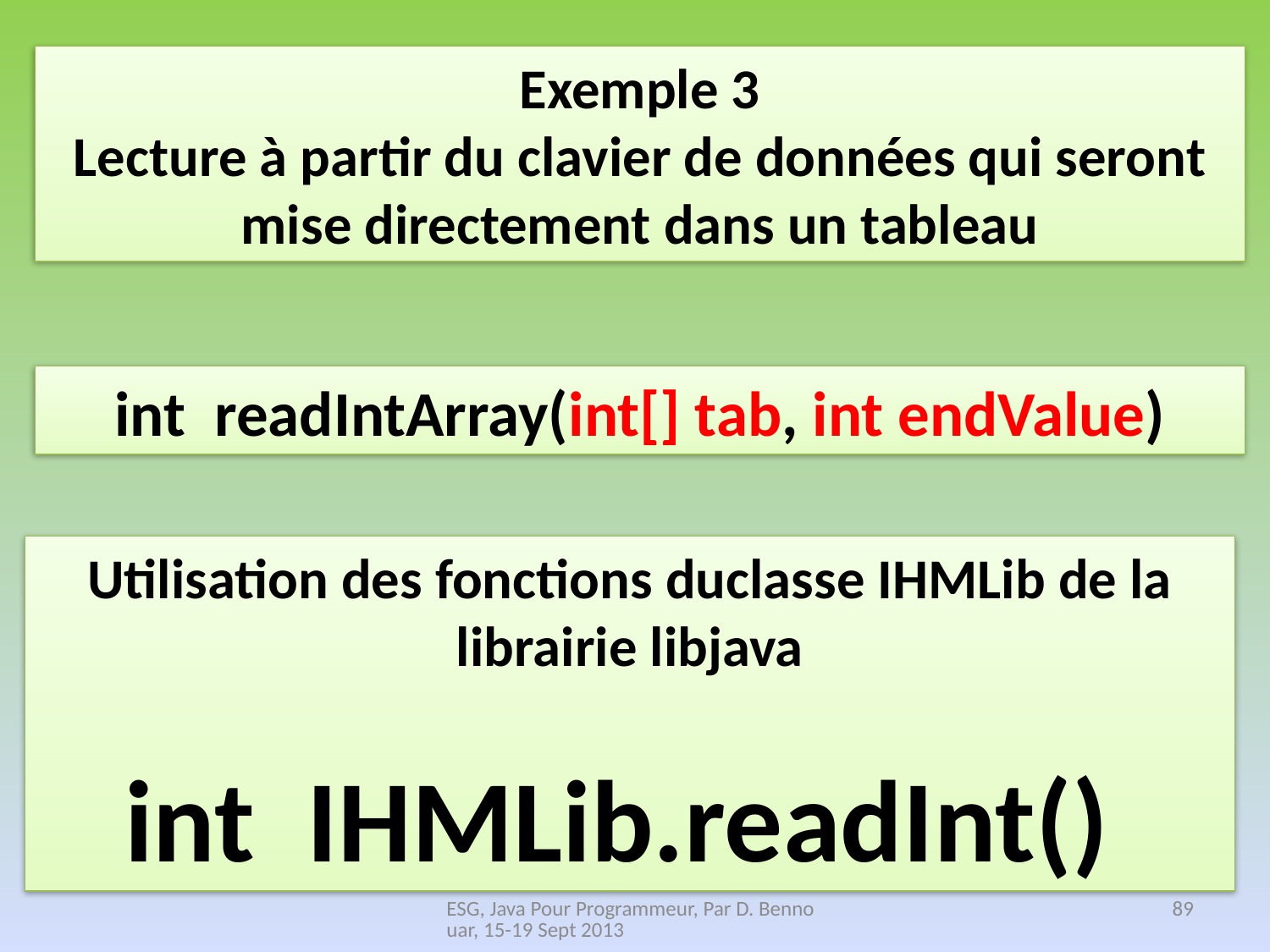

Exemple 3
Lecture à partir du clavier de données qui seront mise directement dans un tableau
int  readIntArray(int[] tab, int endValue)
Utilisation des fonctions duclasse IHMLib de la librairie libjava

int  IHMLib.readInt()
ESG, Java Pour Programmeur, Par D. Bennouar, 15-19 Sept 2013
89